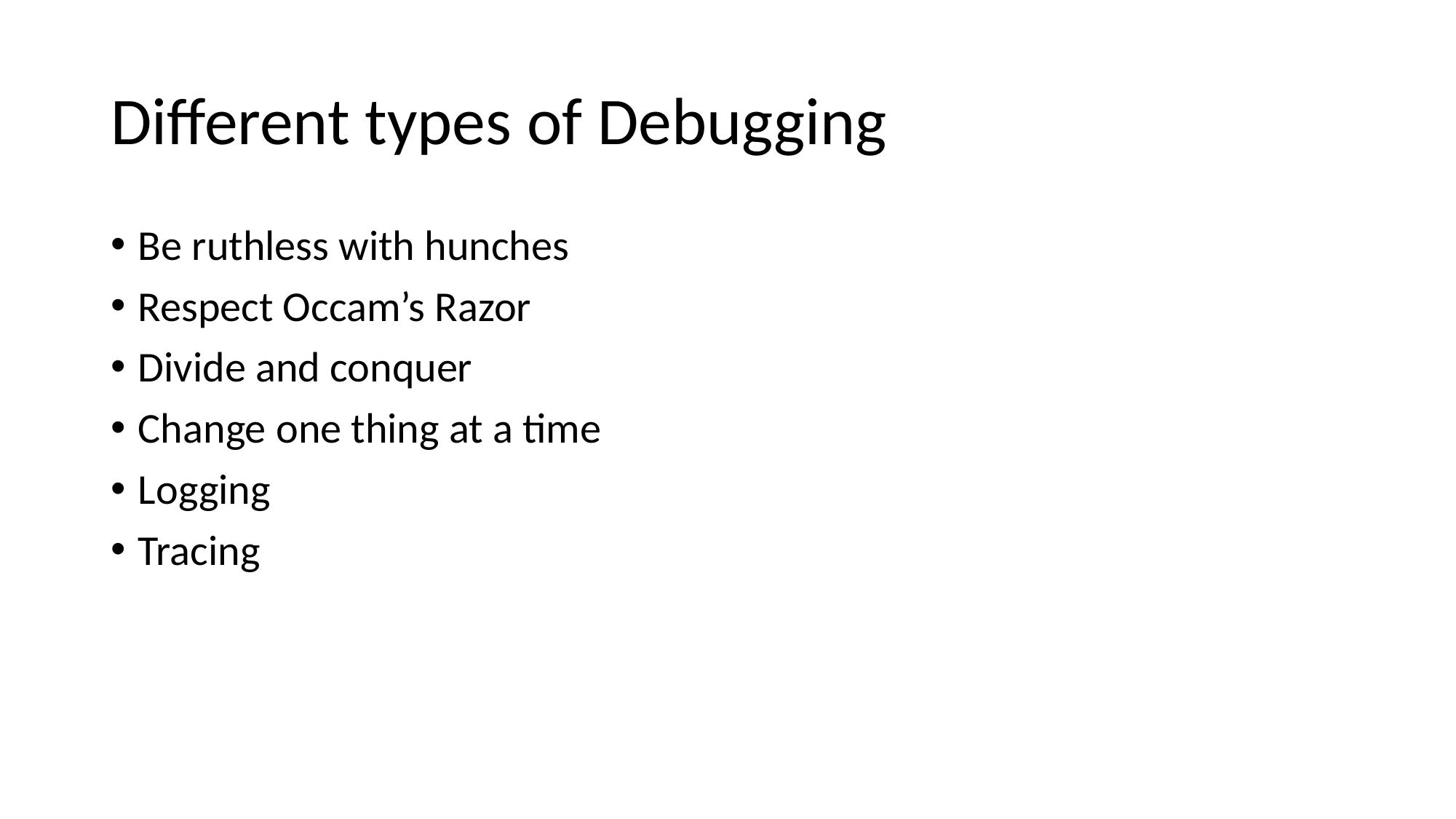

# Different types of Debugging
Be ruthless with hunches
Respect Occam’s Razor
Divide and conquer
Change one thing at a time
Logging
Tracing